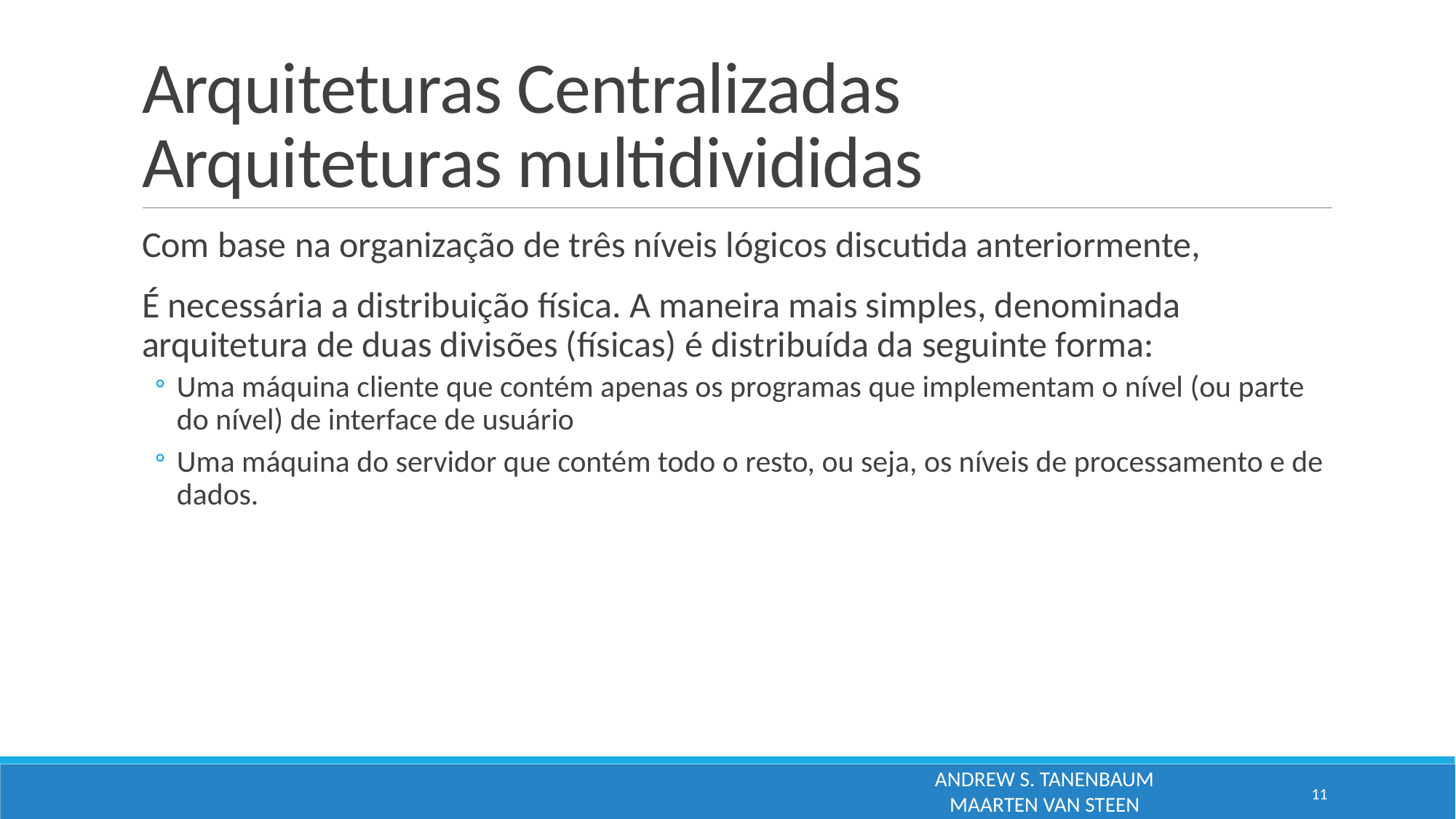

# Arquiteturas Centralizadas Arquiteturas multidivididas
Com base na organização de três níveis lógicos discutida anteriormente,
É necessária a distribuição física. A maneira mais simples, denominada arquitetura de duas divisões (físicas) é distribuída da seguinte forma:
Uma máquina cliente que contém apenas os programas que implementam o nível (ou parte do nível) de interface de usuário
Uma máquina do servidor que contém todo o resto, ou seja, os níveis de processamento e de dados.
ANDREW S. TANENBAUM
MAARTEN VAN STEEN
11